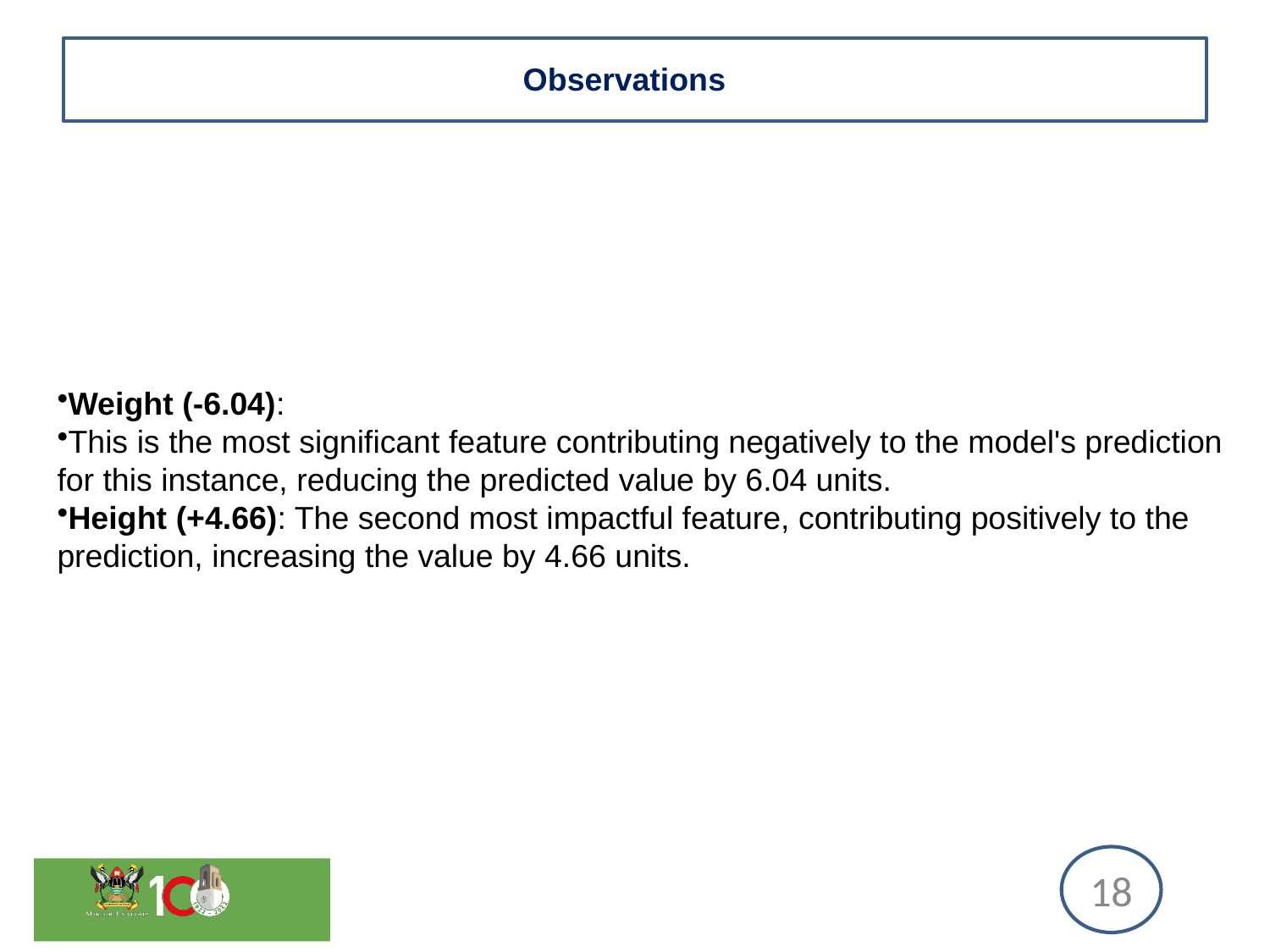

# Observations
Weight (-6.04):
This is the most significant feature contributing negatively to the model's prediction for this instance, reducing the predicted value by 6.04 units.
Height (+4.66): The second most impactful feature, contributing positively to the prediction, increasing the value by 4.66 units.